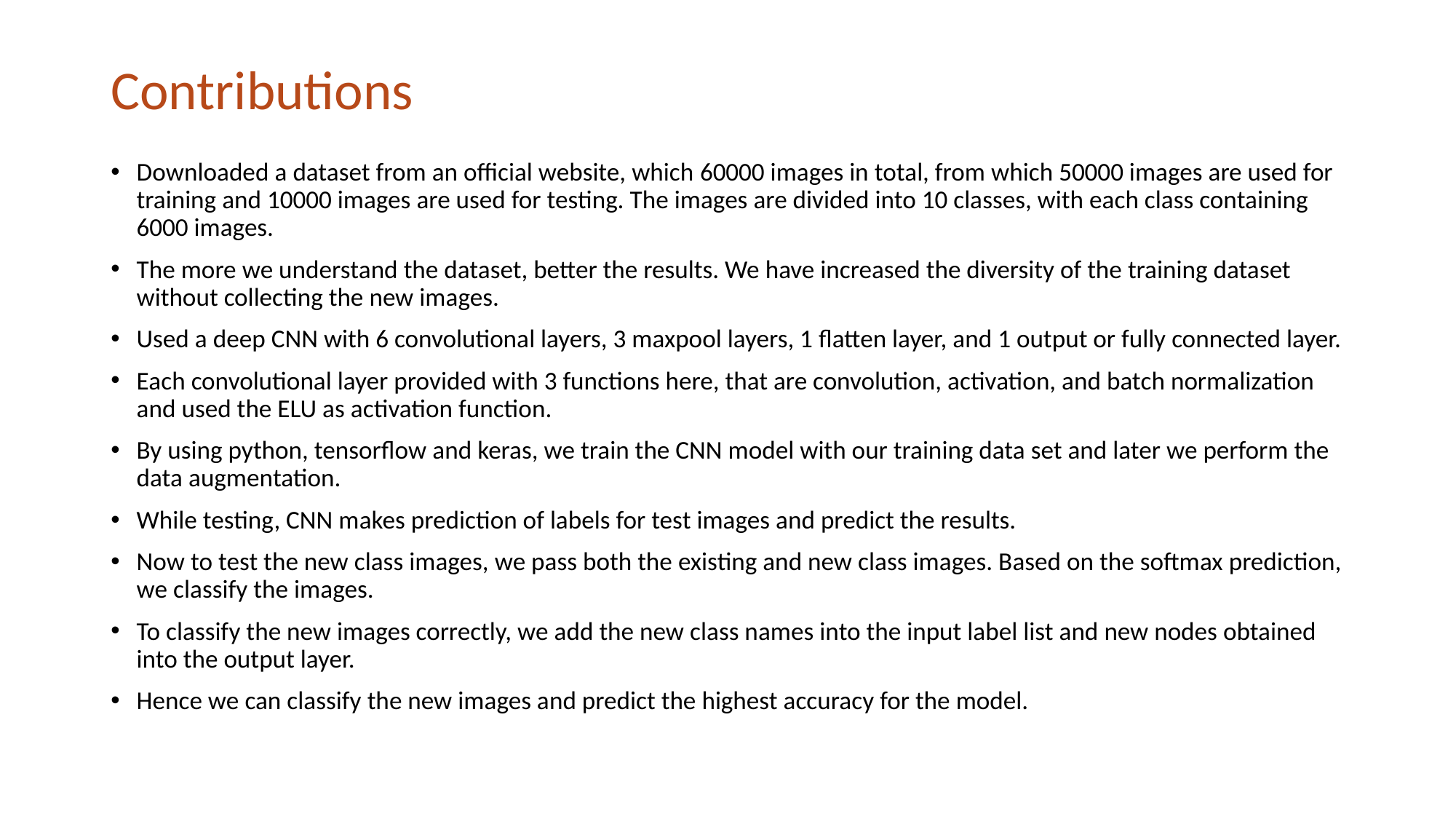

# Contributions
Downloaded a dataset from an official website, which 60000 images in total, from which 50000 images are used for training and 10000 images are used for testing. The images are divided into 10 classes, with each class containing 6000 images.
The more we understand the dataset, better the results. We have increased the diversity of the training dataset without collecting the new images.
Used a deep CNN with 6 convolutional layers, 3 maxpool layers, 1 flatten layer, and 1 output or fully connected layer.
Each convolutional layer provided with 3 functions here, that are convolution, activation, and batch normalization and used the ELU as activation function.
By using python, tensorflow and keras, we train the CNN model with our training data set and later we perform the data augmentation.
While testing, CNN makes prediction of labels for test images and predict the results.
Now to test the new class images, we pass both the existing and new class images. Based on the softmax prediction, we classify the images.
To classify the new images correctly, we add the new class names into the input label list and new nodes obtained into the output layer.
Hence we can classify the new images and predict the highest accuracy for the model.